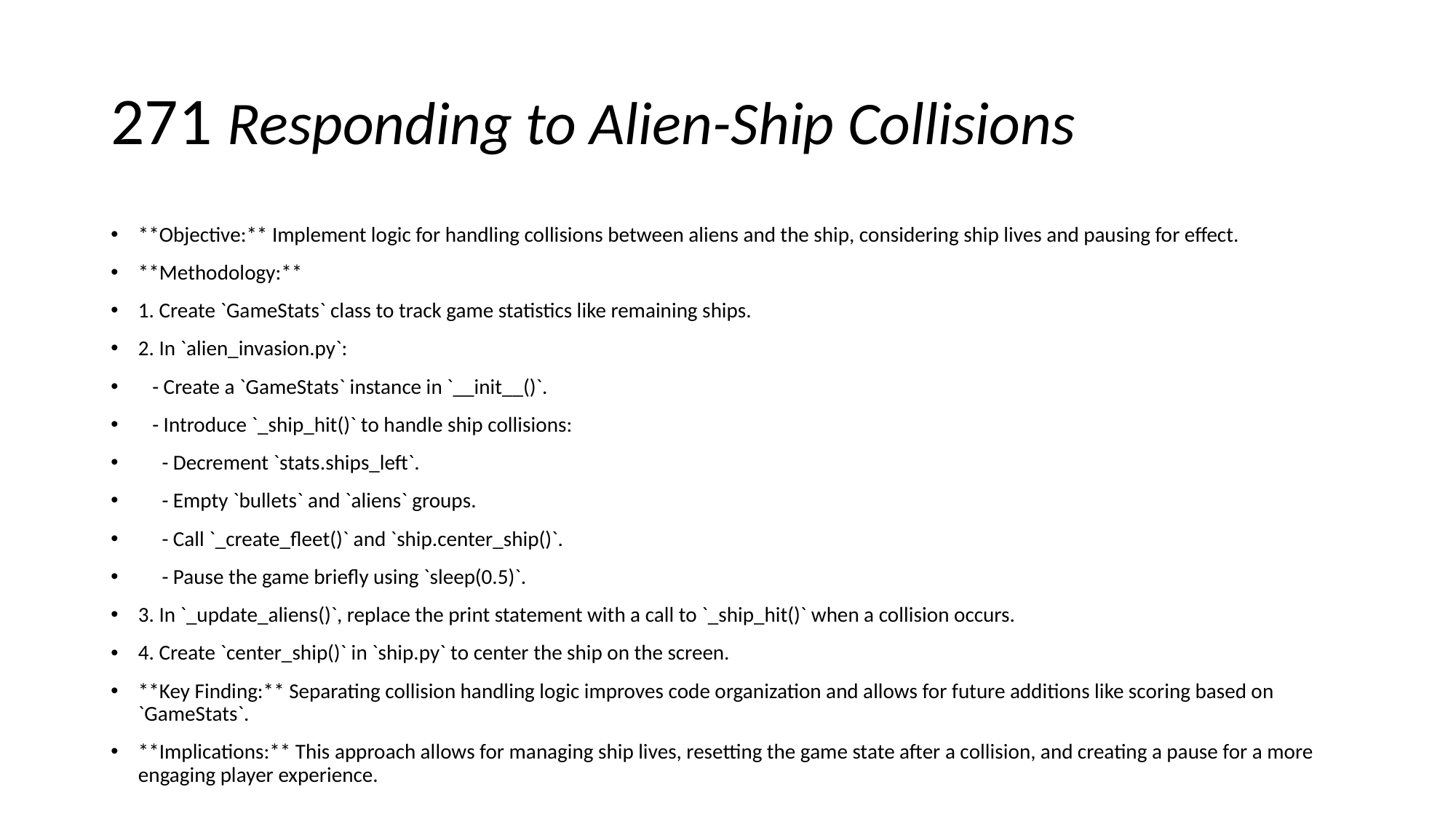

# 271 Responding to Alien-Ship Collisions
**Objective:** Implement logic for handling collisions between aliens and the ship, considering ship lives and pausing for effect.
**Methodology:**
1. Create `GameStats` class to track game statistics like remaining ships.
2. In `alien_invasion.py`:
   - Create a `GameStats` instance in `__init__()`.
   - Introduce `_ship_hit()` to handle ship collisions:
     - Decrement `stats.ships_left`.
     - Empty `bullets` and `aliens` groups.
     - Call `_create_fleet()` and `ship.center_ship()`.
     - Pause the game briefly using `sleep(0.5)`.
3. In `_update_aliens()`, replace the print statement with a call to `_ship_hit()` when a collision occurs.
4. Create `center_ship()` in `ship.py` to center the ship on the screen.
**Key Finding:** Separating collision handling logic improves code organization and allows for future additions like scoring based on `GameStats`.
**Implications:** This approach allows for managing ship lives, resetting the game state after a collision, and creating a pause for a more engaging player experience.